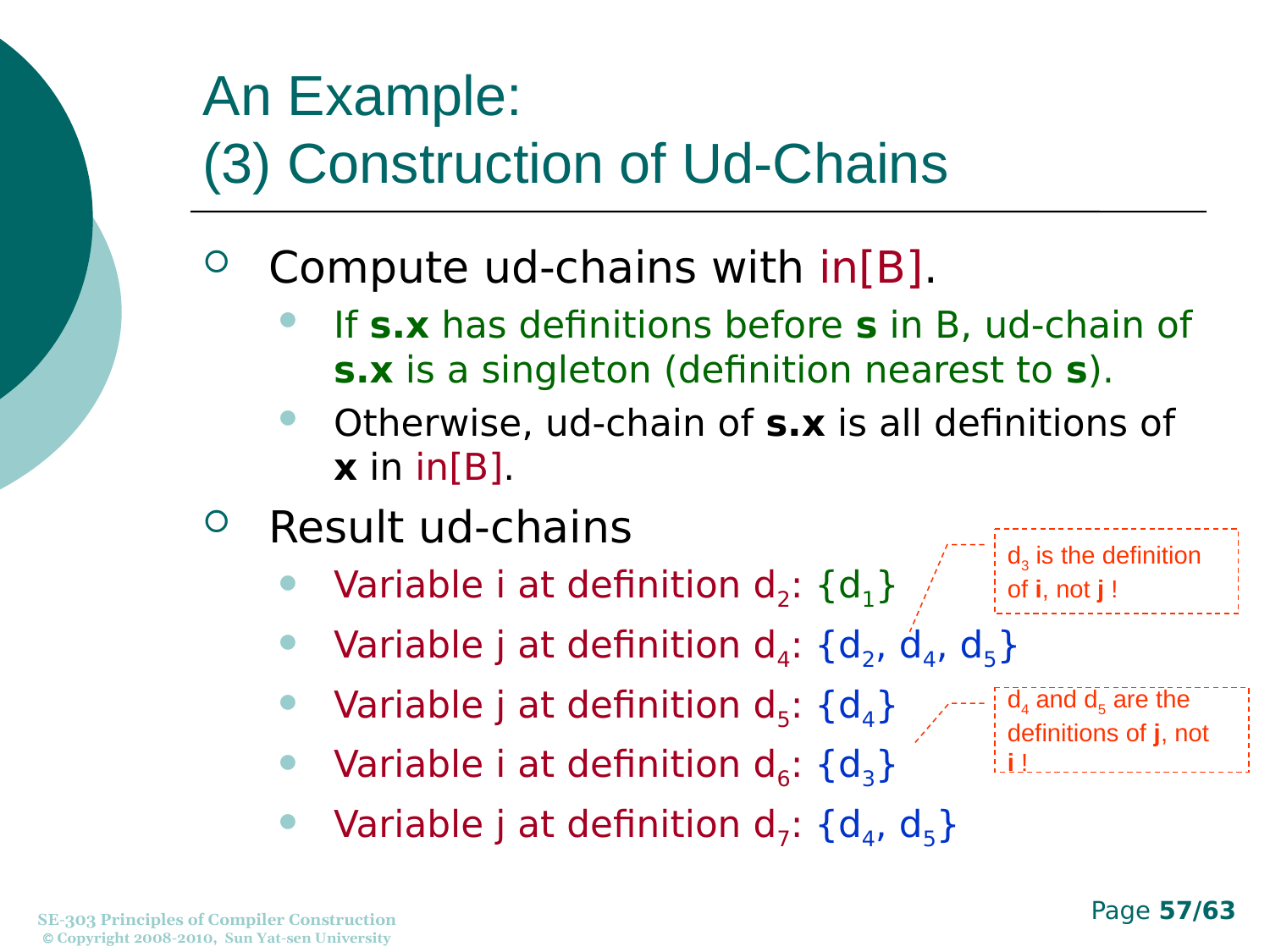

# An Example: (3) Construction of Ud-Chains
Compute ud-chains with in[B].
If s.x has definitions before s in B, ud-chain of s.x is a singleton (definition nearest to s).
Otherwise, ud-chain of s.x is all definitions of x in in[B].
Result ud-chains
Variable i at definition d2: {d1}
Variable j at definition d4: {d2, d4, d5}
Variable j at definition d5: {d4}
Variable i at definition d6: {d3}
Variable j at definition d7: {d4, d5}
d3 is the definition of i, not j !
d4 and d5 are the definitions of j, not i !
SE-303 Principles of Compiler Construction
© Copyright 2008-2010,  Sun Yat-sen University